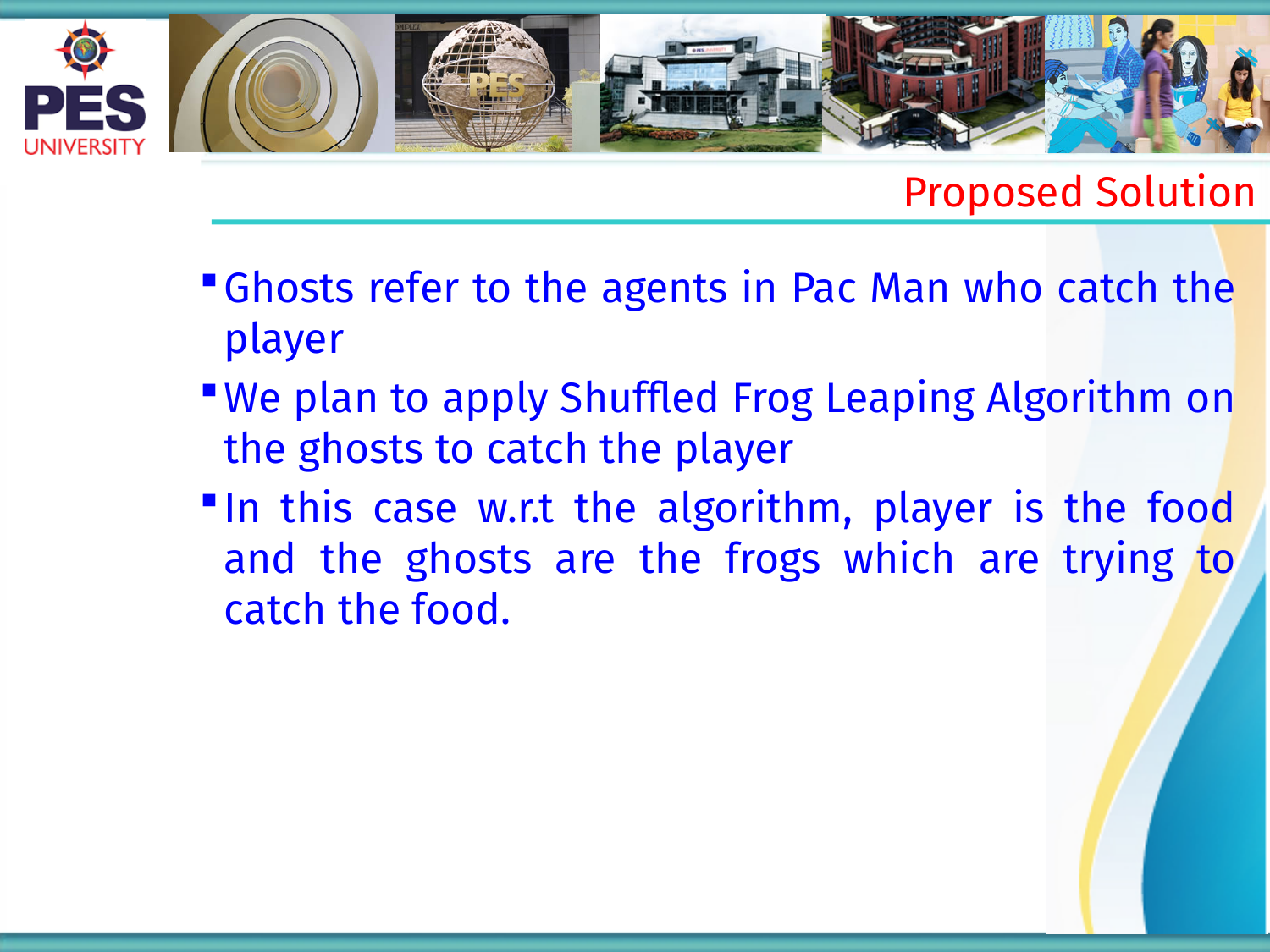

Proposed Solution

Ghosts refer to the agents in Pac Man who catch the player
We plan to apply Shuffled Frog Leaping Algorithm on the ghosts to catch the player
In this case w.r.t the algorithm, player is the food and the ghosts are the frogs which are trying to catch the food.